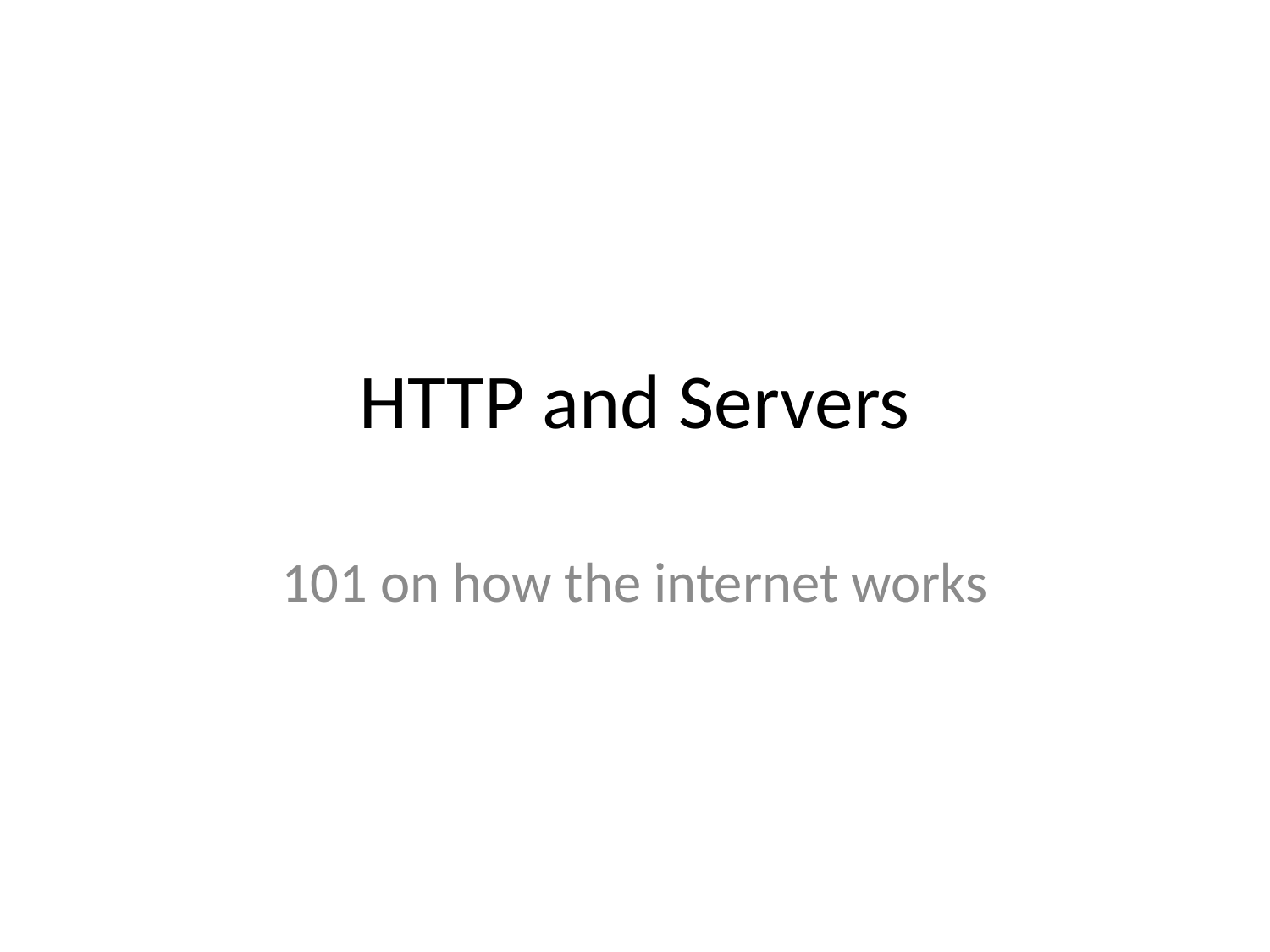

# HTTP and Servers
101 on how the internet works